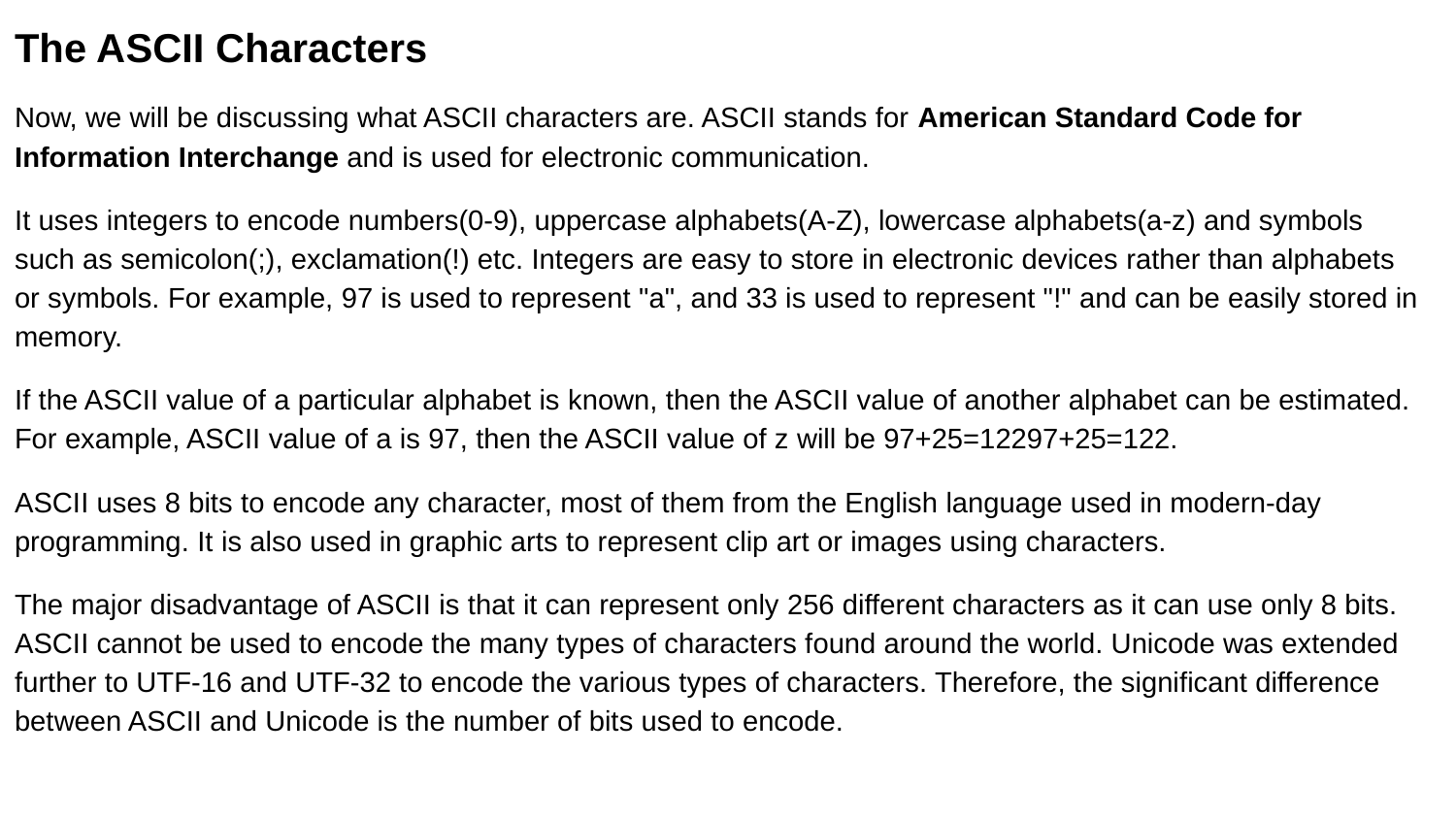

The ASCII Characters
Now, we will be discussing what ASCII characters are. ASCII stands for American Standard Code for Information Interchange and is used for electronic communication.
It uses integers to encode numbers(0-9), uppercase alphabets(A-Z), lowercase alphabets(a-z) and symbols such as semicolon(;), exclamation(!) etc. Integers are easy to store in electronic devices rather than alphabets or symbols. For example, 97 is used to represent "a", and 33 is used to represent "!" and can be easily stored in memory.
If the ASCII value of a particular alphabet is known, then the ASCII value of another alphabet can be estimated. For example, ASCII value of a is 97, then the ASCII value of z will be 97+25=12297+25=122.
ASCII uses 8 bits to encode any character, most of them from the English language used in modern-day programming. It is also used in graphic arts to represent clip art or images using characters.
The major disadvantage of ASCII is that it can represent only 256 different characters as it can use only 8 bits. ASCII cannot be used to encode the many types of characters found around the world. Unicode was extended further to UTF-16 and UTF-32 to encode the various types of characters. Therefore, the significant difference between ASCII and Unicode is the number of bits used to encode.